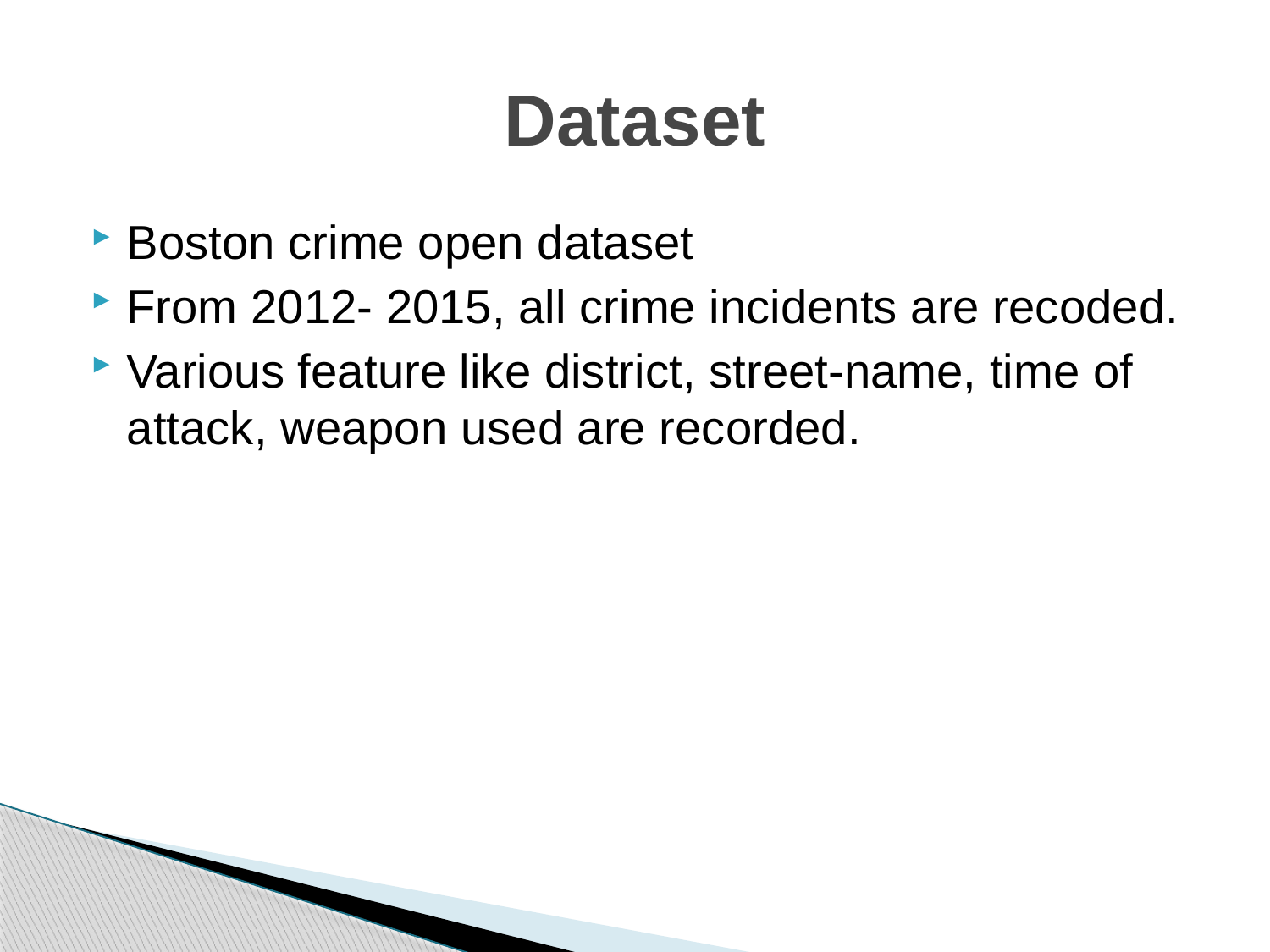

# Dataset
Boston crime open dataset
From 2012- 2015, all crime incidents are recoded.
Various feature like district, street-name, time of attack, weapon used are recorded.